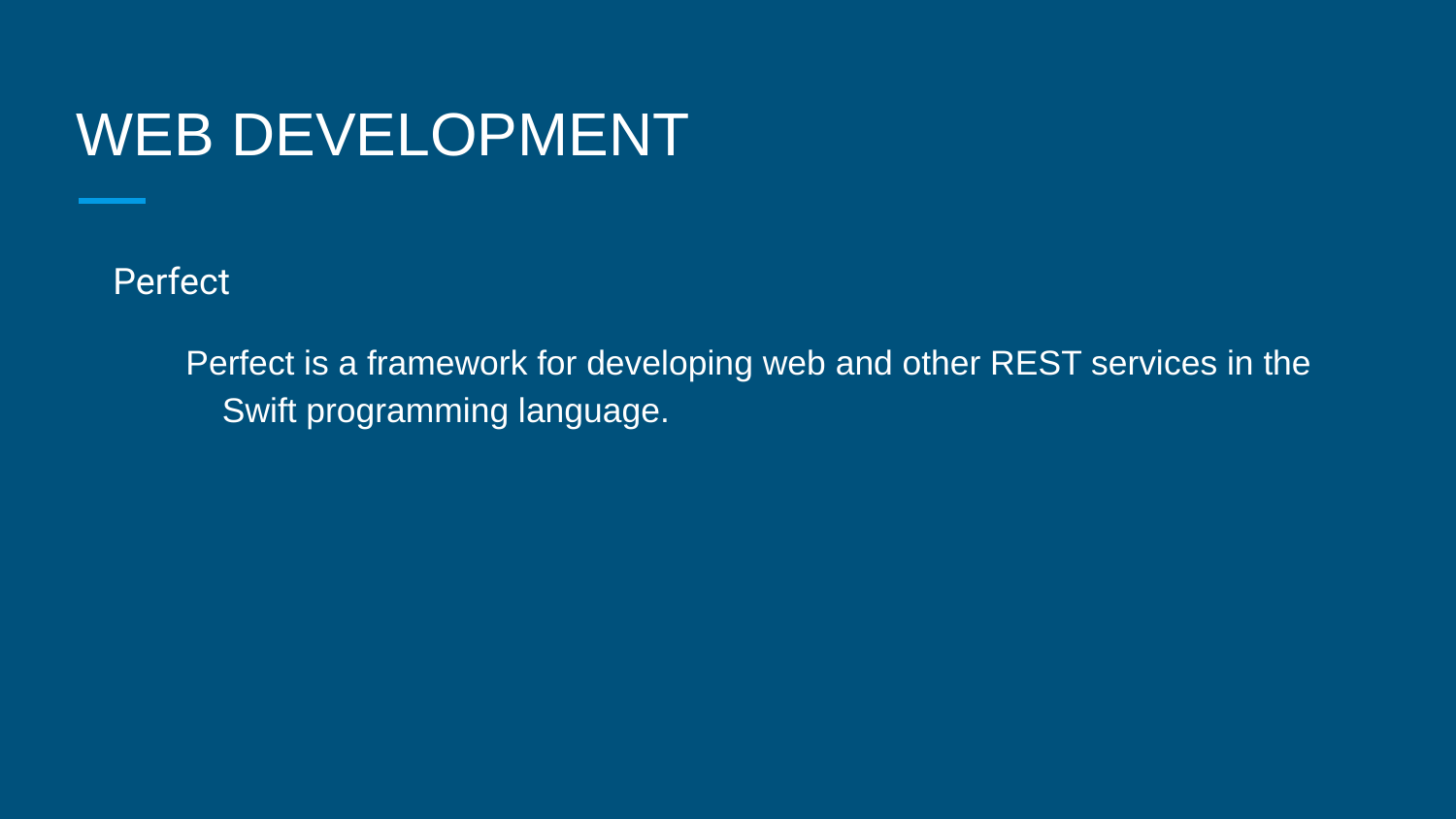

# WEB DEVELOPMENT
Perfect
Perfect is a framework for developing web and other REST services in the Swift programming language.